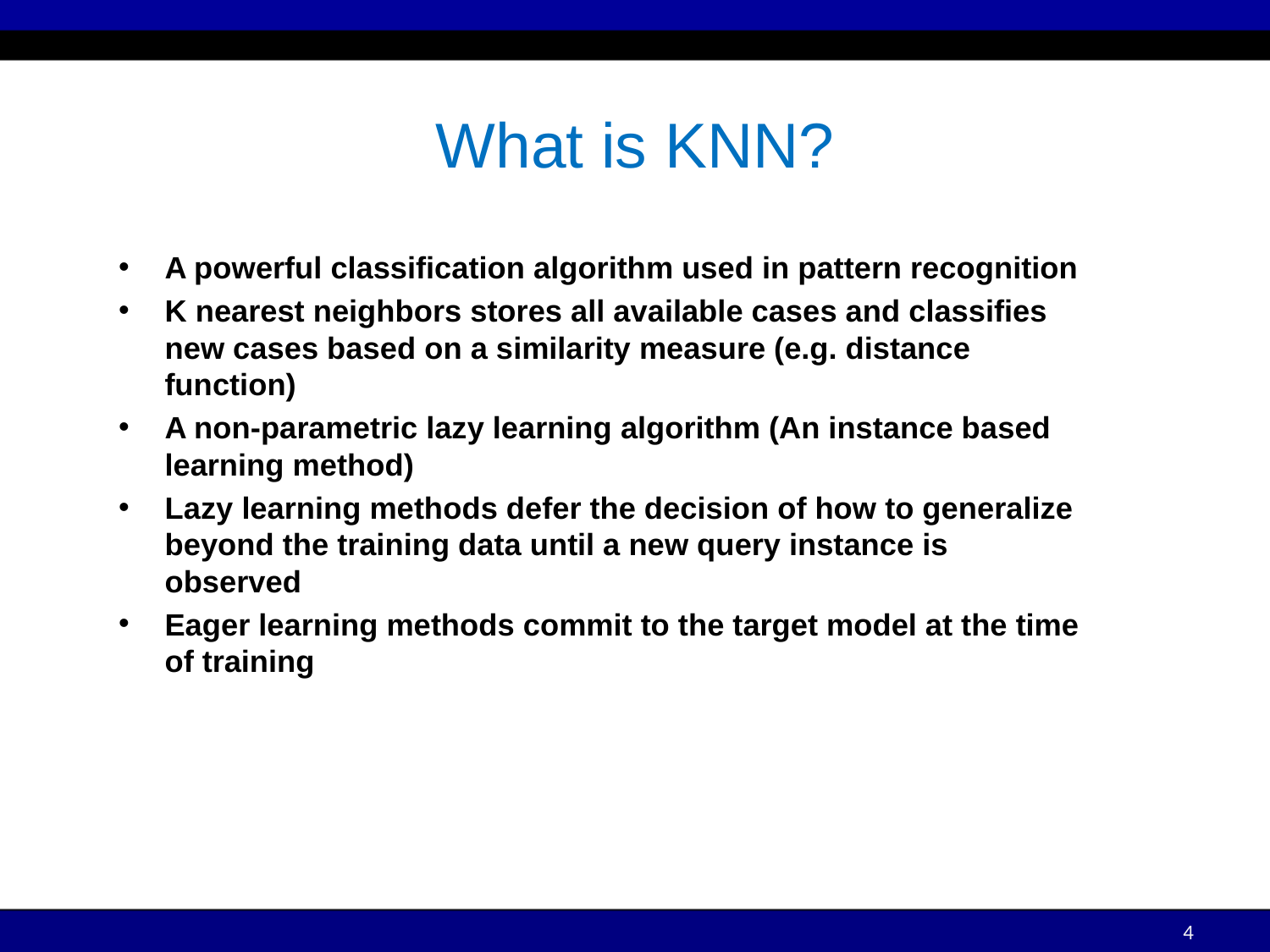

# What is KNN?
A powerful classification algorithm used in pattern recognition
K nearest neighbors stores all available cases and classifies new cases based on a similarity measure (e.g. distance function)
A non-parametric lazy learning algorithm (An instance based learning method)
Lazy learning methods defer the decision of how to generalize beyond the training data until a new query instance is observed
Eager learning methods commit to the target model at the time of training

4